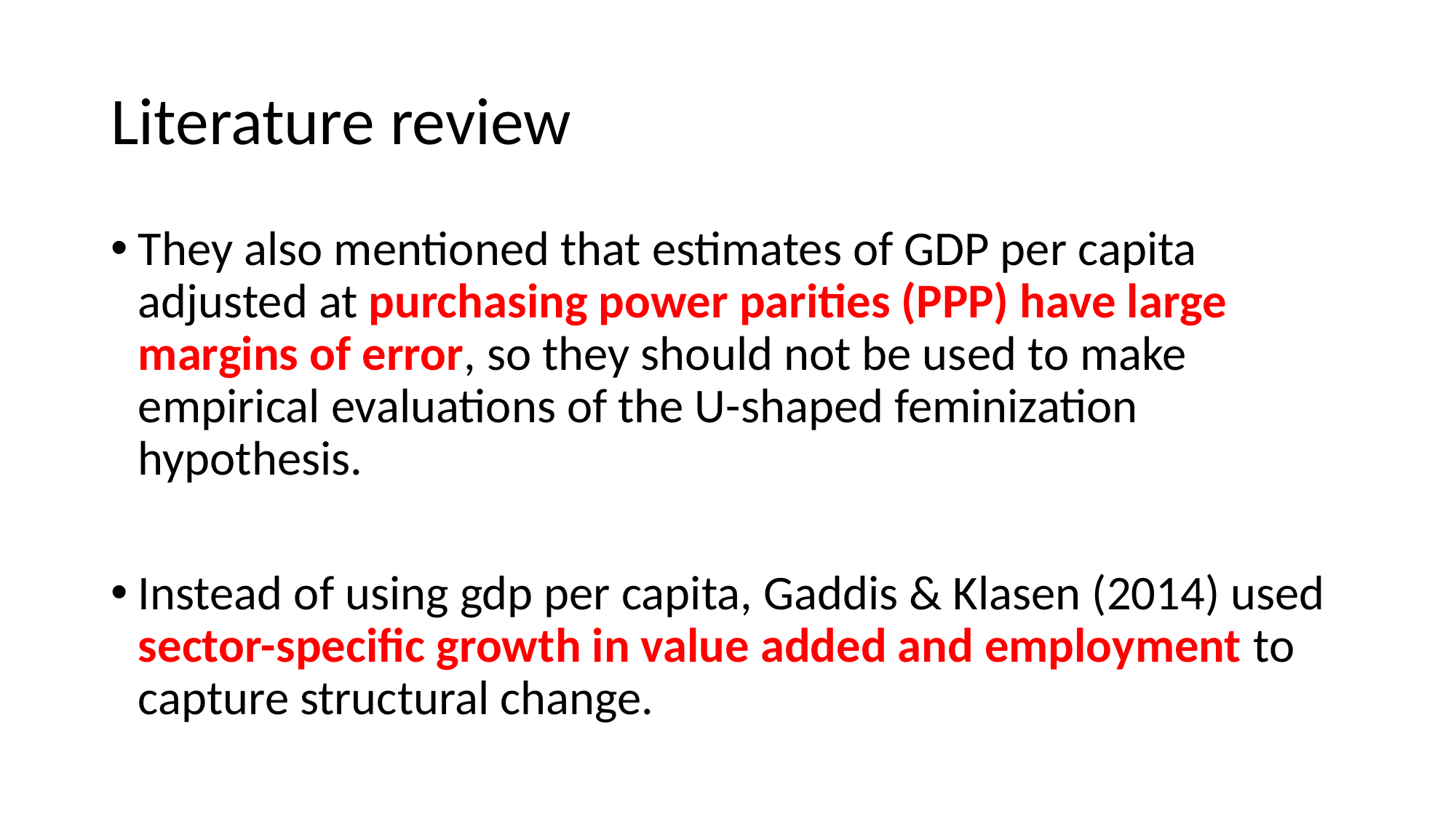

# Literature review
They also mentioned that estimates of GDP per capita adjusted at purchasing power parities (PPP) have large margins of error, so they should not be used to make empirical evaluations of the U-shaped feminization hypothesis.

Instead of using gdp per capita, Gaddis & Klasen (2014) used sector-specific growth in value added and employment to capture structural change.